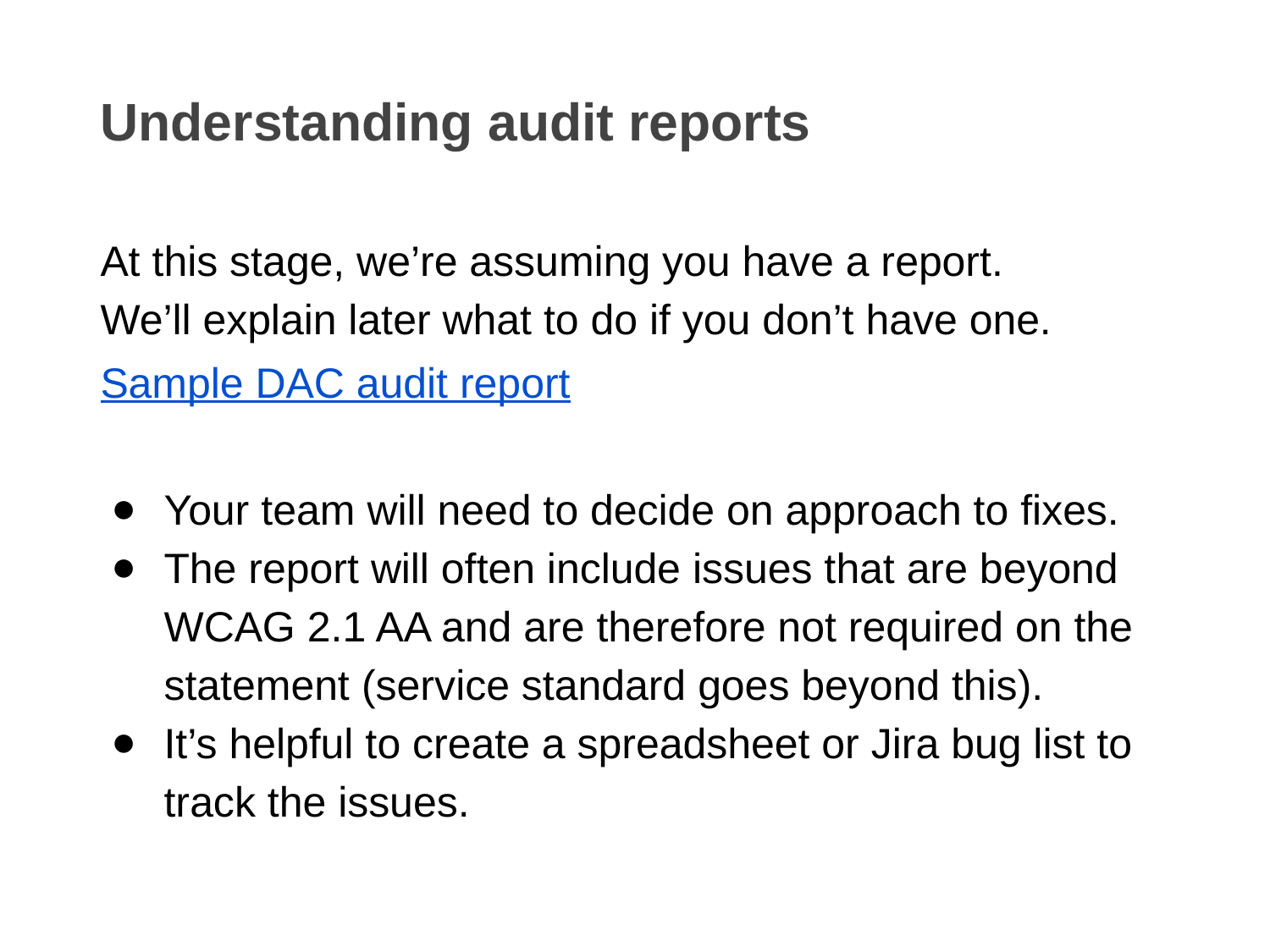

# Understanding audit reports
At this stage, we’re assuming you have a report.
We’ll explain later what to do if you don’t have one.
Sample DAC audit report

Your team will need to decide on approach to fixes.
The report will often include issues that are beyond WCAG 2.1 AA and are therefore not required on the statement (service standard goes beyond this).
It’s helpful to create a spreadsheet or Jira bug list to track the issues.